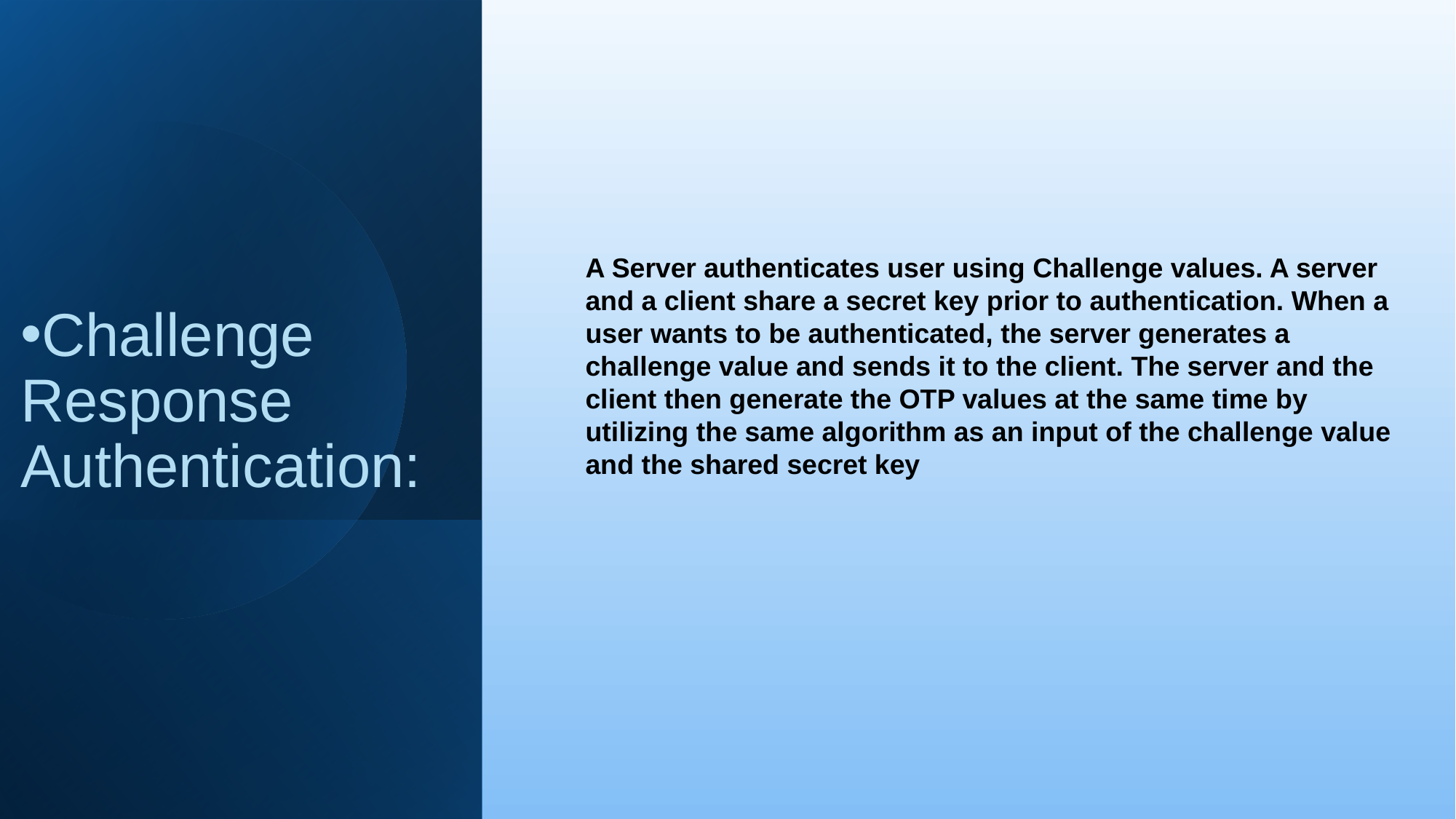

A Server authenticates user using Challenge values. A server and a client share a secret key prior to authentication. When a user wants to be authenticated, the server generates a challenge value and sends it to the client. The server and the client then generate the OTP values at the same time by utilizing the same algorithm as an input of the challenge value and the shared secret key

Challenge Response Authentication: